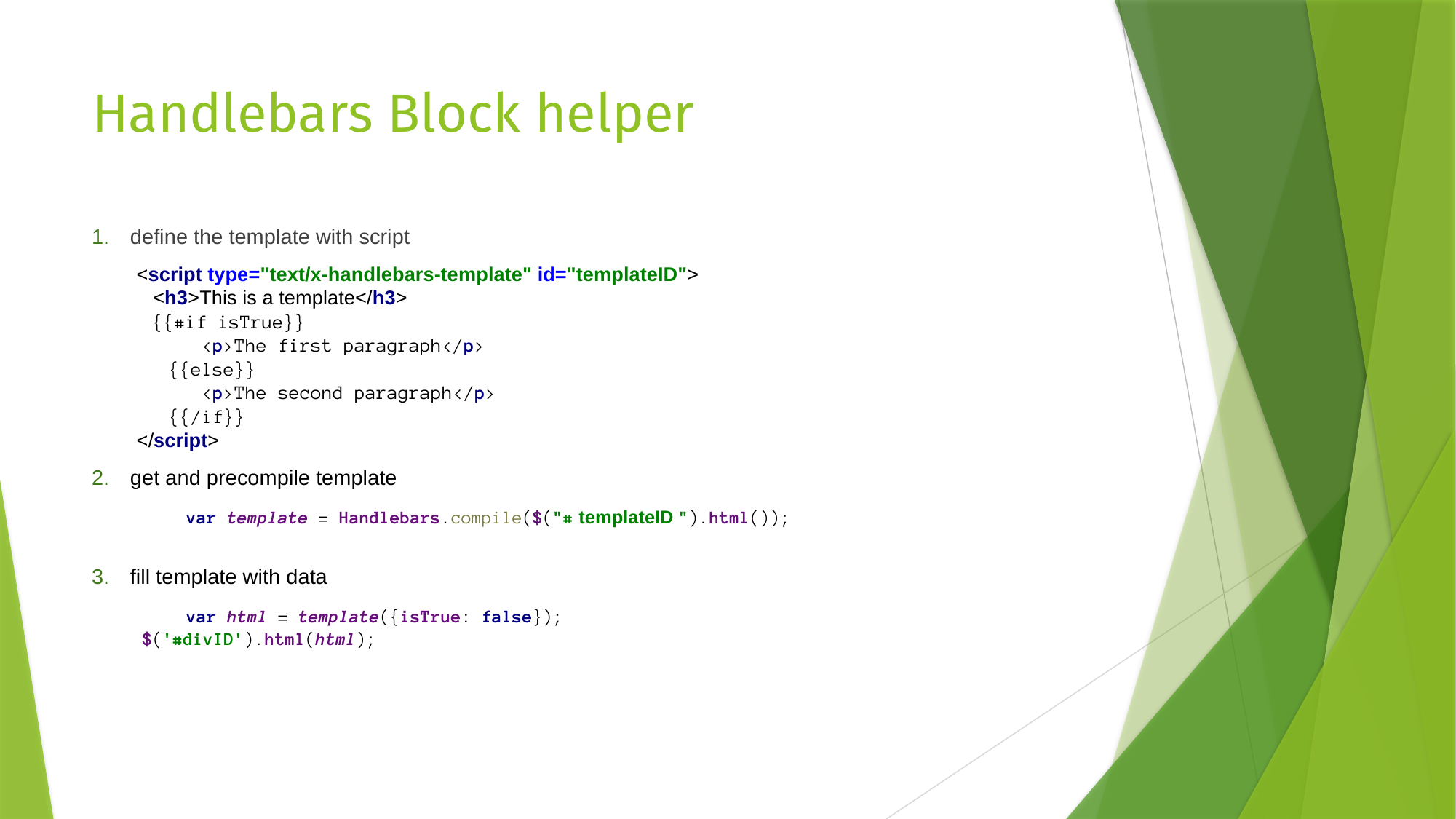

# Handlebars Block helper
define the template with script
<script type="text/x-handlebars-template" id="templateID">
   <h3>This is a template</h3>
   {{#if isTrue}}
      <p>The first paragraph</p>
   {{else}}
      <p>The second paragraph</p>
   {{/if}}
</script>
get and precompile template
	var template = Handlebars.compile($("# templateID ").html());
fill template with data
	var html = template({isTrue: false});
     $('#divID').html(html);